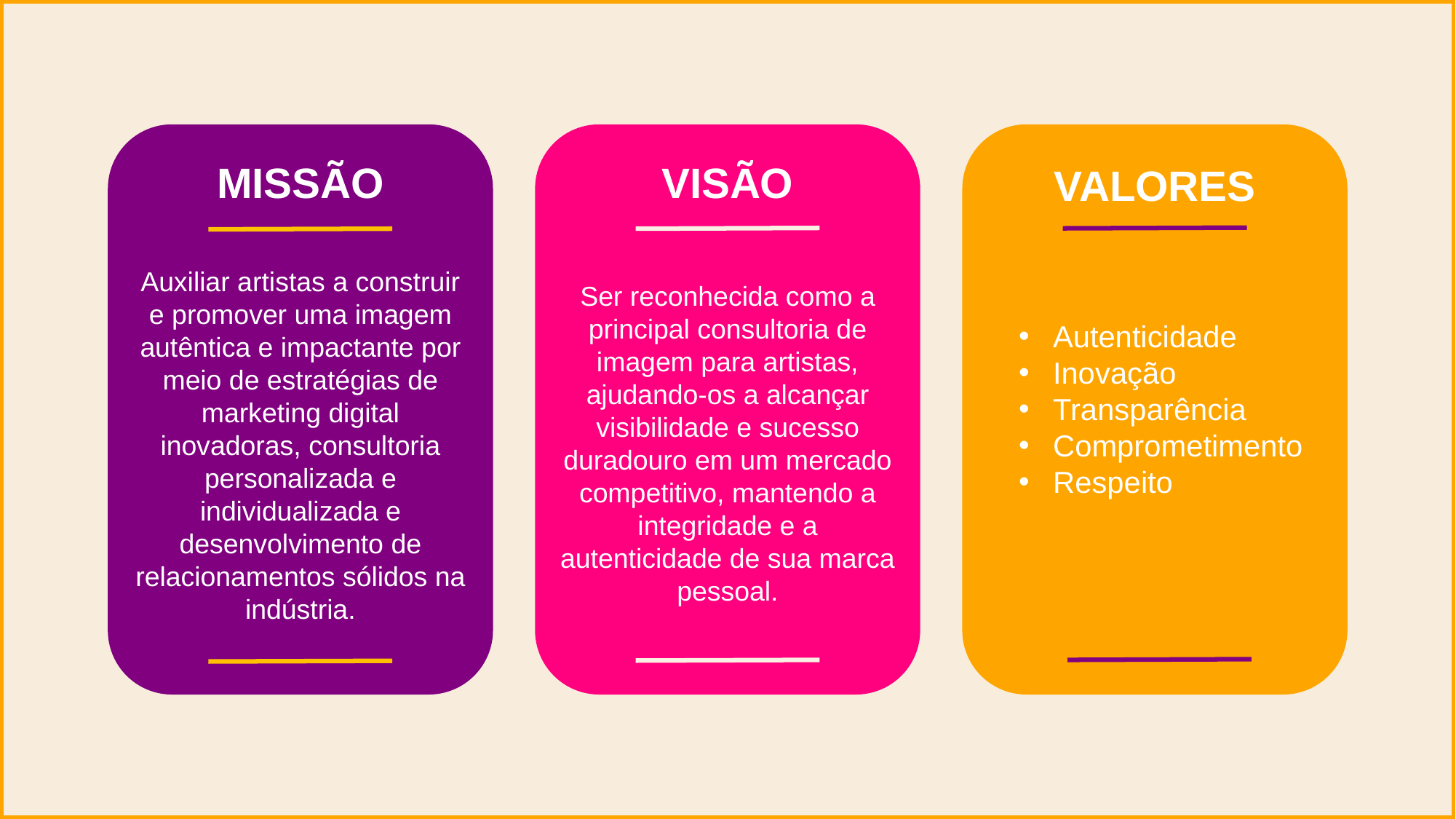

MISSÃO
Auxiliar artistas a construir e promover uma imagem autêntica e impactante por meio de estratégias de marketing digital inovadoras, consultoria personalizada e individualizada e desenvolvimento de relacionamentos sólidos na indústria.

VISÃO
Ser reconhecida como a principal consultoria de imagem para artistas, ajudando-os a alcançar visibilidade e sucesso duradouro em um mercado competitivo, mantendo a integridade e a autenticidade de sua marca pessoal.

VALORES
Autenticidade
Inovação
Transparência
Comprometimento
Respeito